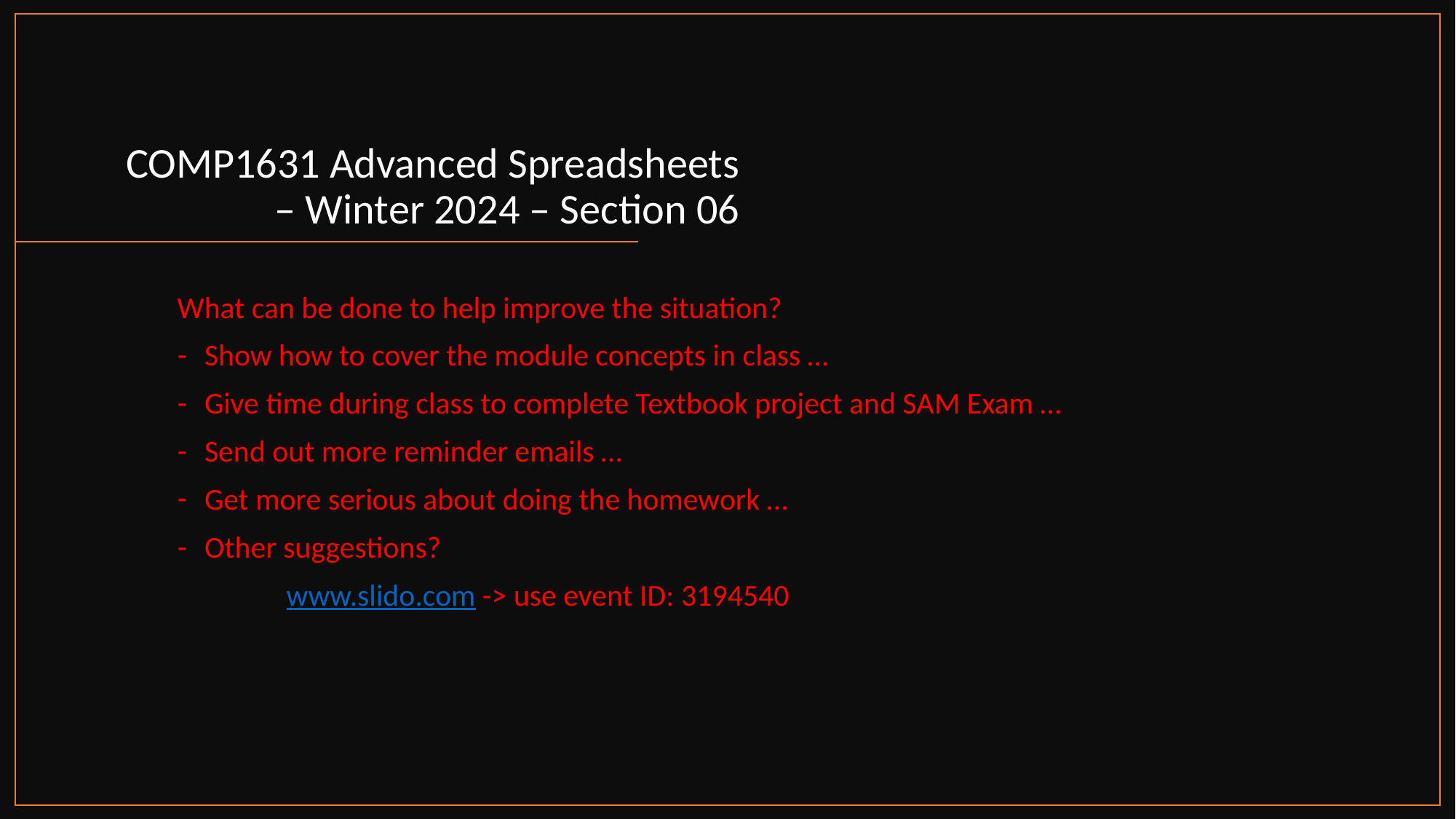

# COMP1631 Advanced Spreadsheets – Winter 2024 – Section 06
What can be done to help improve the situation?
Show how to cover the module concepts in class …
Give time during class to complete Textbook project and SAM Exam …
Send out more reminder emails …
Get more serious about doing the homework …
Other suggestions?
	www.slido.com -> use event ID: 3194540